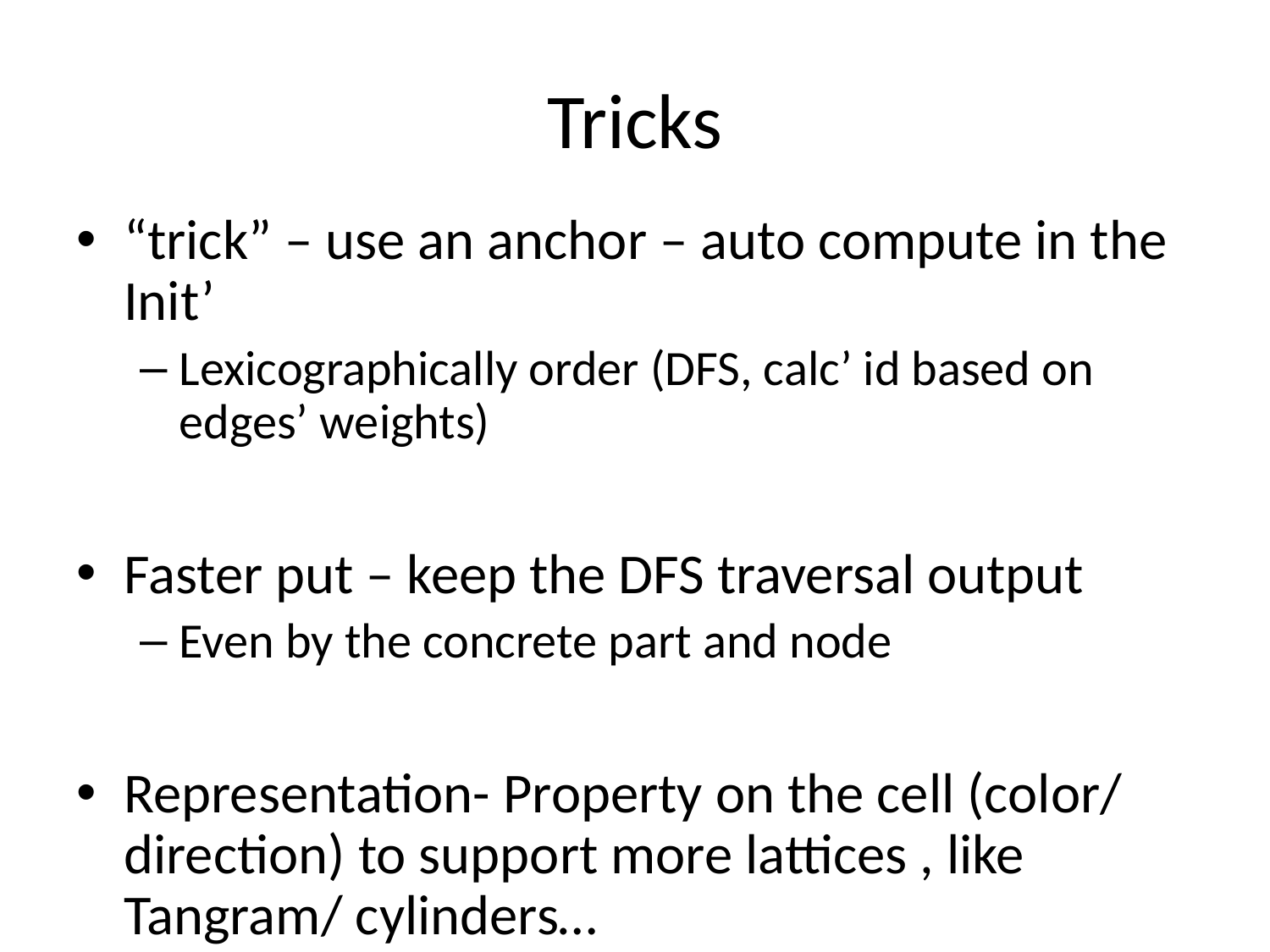

Tricks
“trick” – use an anchor – auto compute in the Init’
Lexicographically order (DFS, calc’ id based on edges’ weights)

Faster put – keep the DFS traversal output
Even by the concrete part and node

Representation- Property on the cell (color/ direction) to support more lattices , like Tangram/ cylinders…